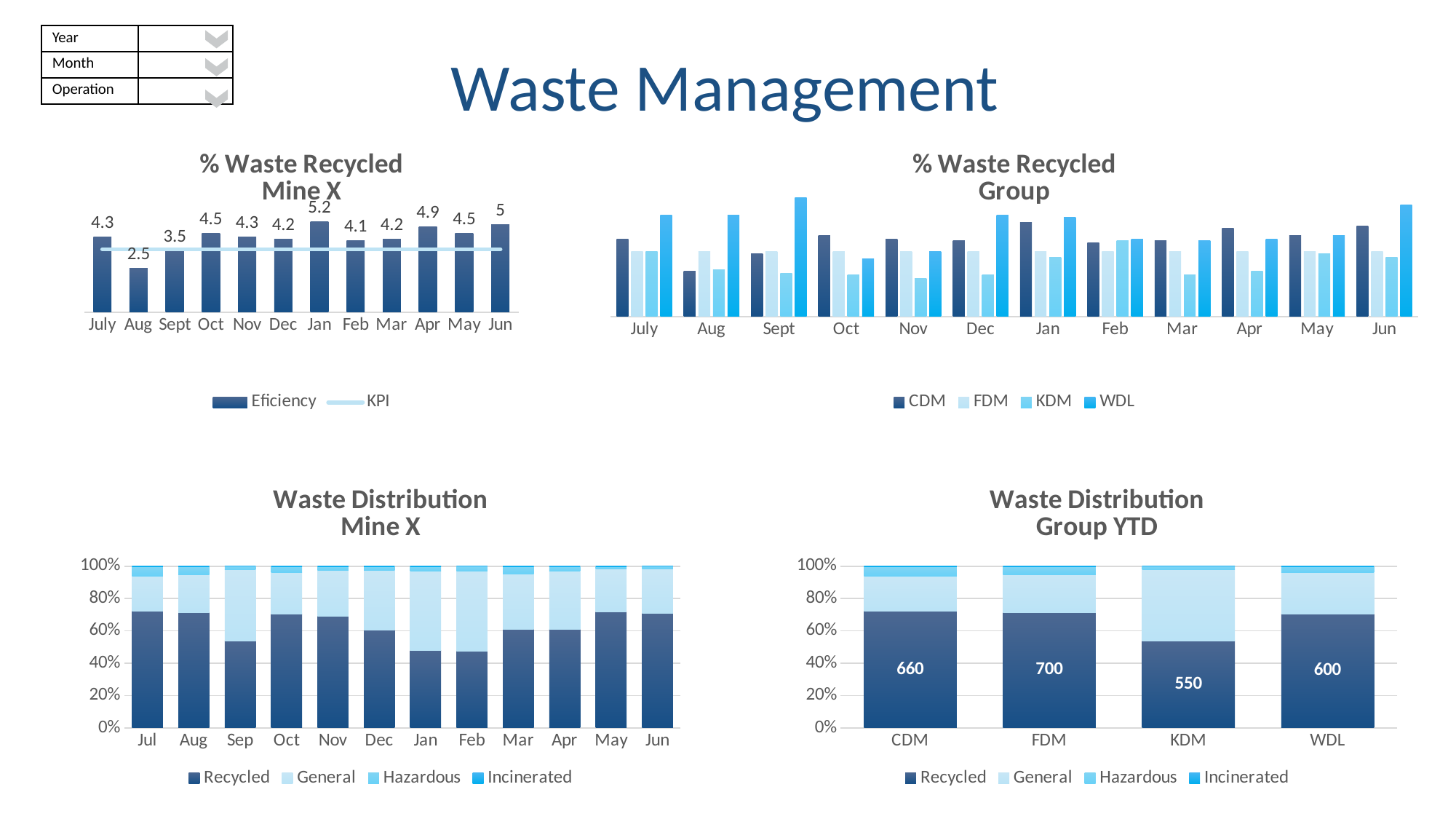

# Waste Management
| Year |  |
| --- | --- |
| Month |  |
| Operation |  |

### Chart: % Waste Recycled
Mine X

| Category | Eficiency | KPI |
|---|---|---|
| July | 4.3 | 3.6 |
| Aug | 2.5 | 3.6 |
| Sept | 3.5 | 3.6 |
| Oct | 4.5 | 3.6 |
| Nov | 4.3 | 3.6 |
| Dec | 4.2 | 3.6 |
| Jan | 5.2 | 3.6 |
| Feb | 4.1 | 3.6 |
| Mar | 4.2 | 3.6 |
| Apr | 4.9 | 3.6 |
| May | 4.5 | 3.6 |
| Jun | 5.0 | 3.6 |

### Chart: % Waste Recycled
Group

| Category | CDM | FDM | KDM | WDL |
|---|---|---|---|---|
| July | 4.3 | 3.6 | 3.6 | 5.6 |
| Aug | 2.5 | 3.6 | 2.6 | 5.6 |
| Sept | 3.5 | 3.6 | 2.4 | 6.6 |
| Oct | 4.5 | 3.6 | 2.3 | 3.2 |
| Nov | 4.3 | 3.6 | 2.1 | 3.6 |
| Dec | 4.2 | 3.6 | 2.3 | 5.6 |
| Jan | 5.2 | 3.6 | 3.3 | 5.5 |
| Feb | 4.1 | 3.6 | 4.2 | 4.3 |
| Mar | 4.2 | 3.6 | 2.3 | 4.2 |
| Apr | 4.9 | 3.6 | 2.5 | 4.3 |
| May | 4.5 | 3.6 | 3.5 | 4.5 |
| Jun | 5.0 | 3.6 | 3.3 | 6.2 |

### Chart: Waste Distribution
Mine X

| Category | Recycled | General | Hazardous | Incinerated |
|---|---|---|---|---|
| Jul | 660.0 | 200.0 | 55.0 | 1.0 |
| Aug | 700.0 | 230.0 | 50.0 | 2.0 |
| Sep | 550.0 | 450.0 | 22.0 | 1.0 |
| Oct | 600.0 | 220.0 | 30.0 | 2.0 |
| Nov | 780.0 | 320.0 | 25.0 | 2.0 |
| Dec | 850.0 | 520.0 | 31.0 | 2.0 |
| Jan | 400.0 | 410.0 | 24.0 | 1.0 |
| Feb | 560.0 | 580.0 | 36.0 | 1.0 |
| Mar | 550.0 | 310.0 | 44.0 | 1.0 |
| Apr | 540.0 | 320.0 | 25.0 | 3.0 |
| May | 850.0 | 310.0 | 20.0 | 2.0 |
| Jun | 850.0 | 330.0 | 21.0 | 1.0 |

### Chart: Waste Distribution
Group YTD

| Category | Recycled | General | Hazardous | Incinerated |
|---|---|---|---|---|
| CDM | 660.0 | 200.0 | 55.0 | 1.0 |
| FDM | 700.0 | 230.0 | 50.0 | 2.0 |
| KDM | 550.0 | 450.0 | 22.0 | 1.0 |
| WDL | 600.0 | 220.0 | 30.0 | 2.0 |